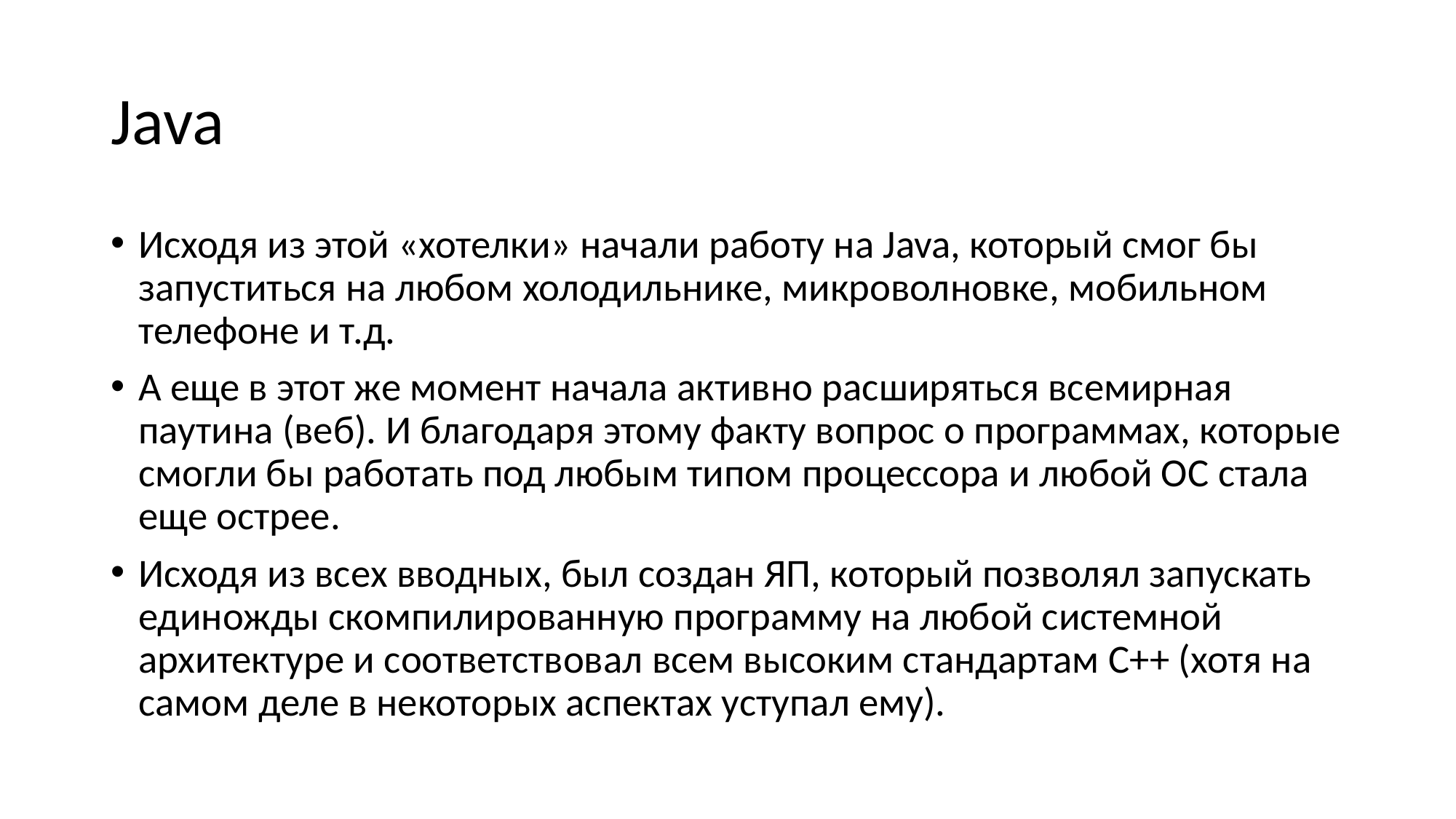

# Java
Исходя из этой «хотелки» начали работу на Java, который смог бы запуститься на любом холодильнике, микроволновке, мобильном телефоне и т.д.
А еще в этот же момент начала активно расширяться всемирная паутина (веб). И благодаря этому факту вопрос о программах, которые смогли бы работать под любым типом процессора и любой ОС стала еще острее.
Исходя из всех вводных, был создан ЯП, который позволял запускать единожды скомпилированную программу на любой системной архитектуре и соответствовал всем высоким стандартам С++ (хотя на самом деле в некоторых аспектах уступал ему).